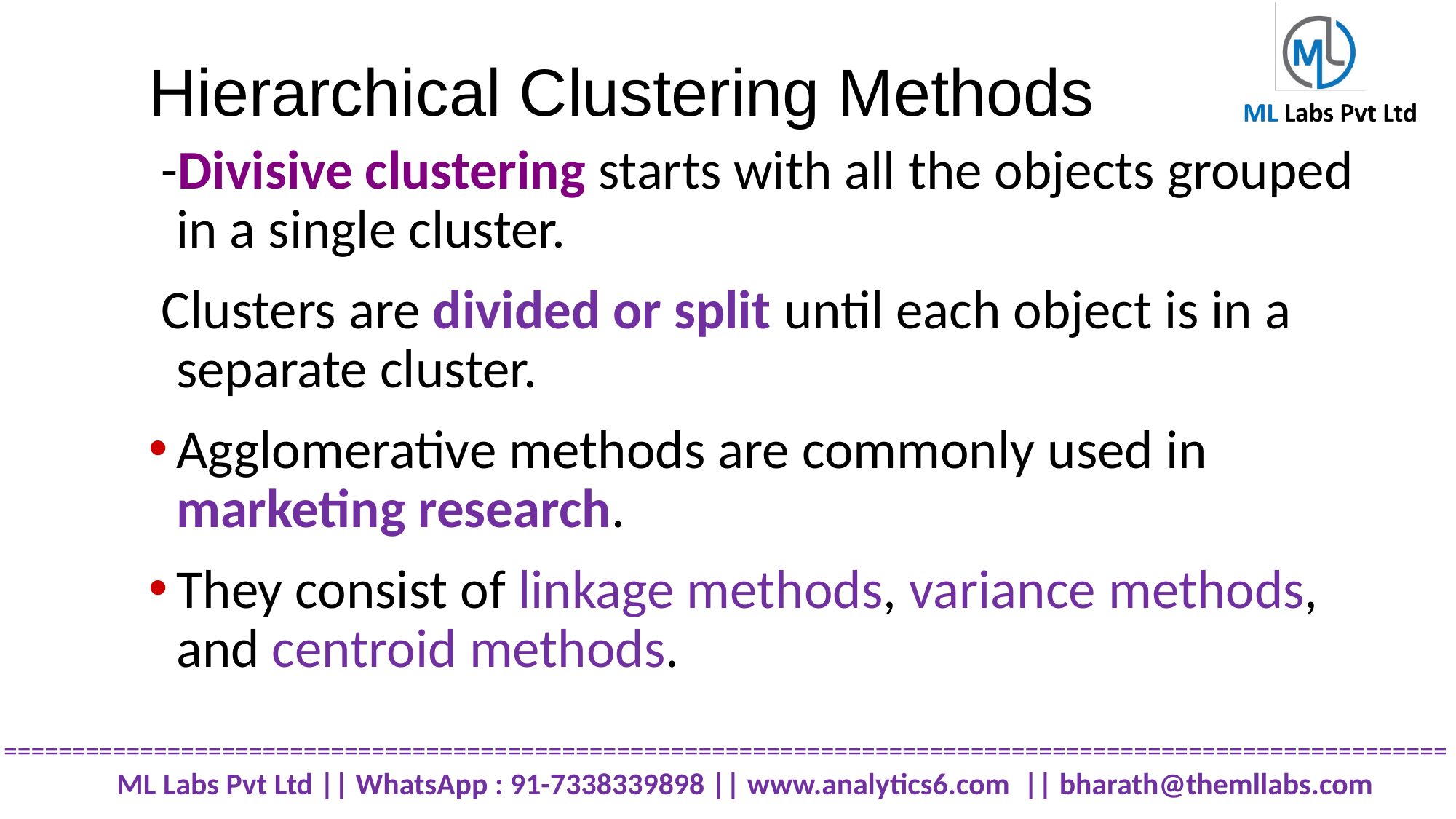

# Hierarchical Clustering Methods
 -Divisive clustering starts with all the objects grouped in a single cluster.
 Clusters are divided or split until each object is in a separate cluster.
Agglomerative methods are commonly used in marketing research.
They consist of linkage methods, variance methods, and centroid methods.
==========================================================================================================